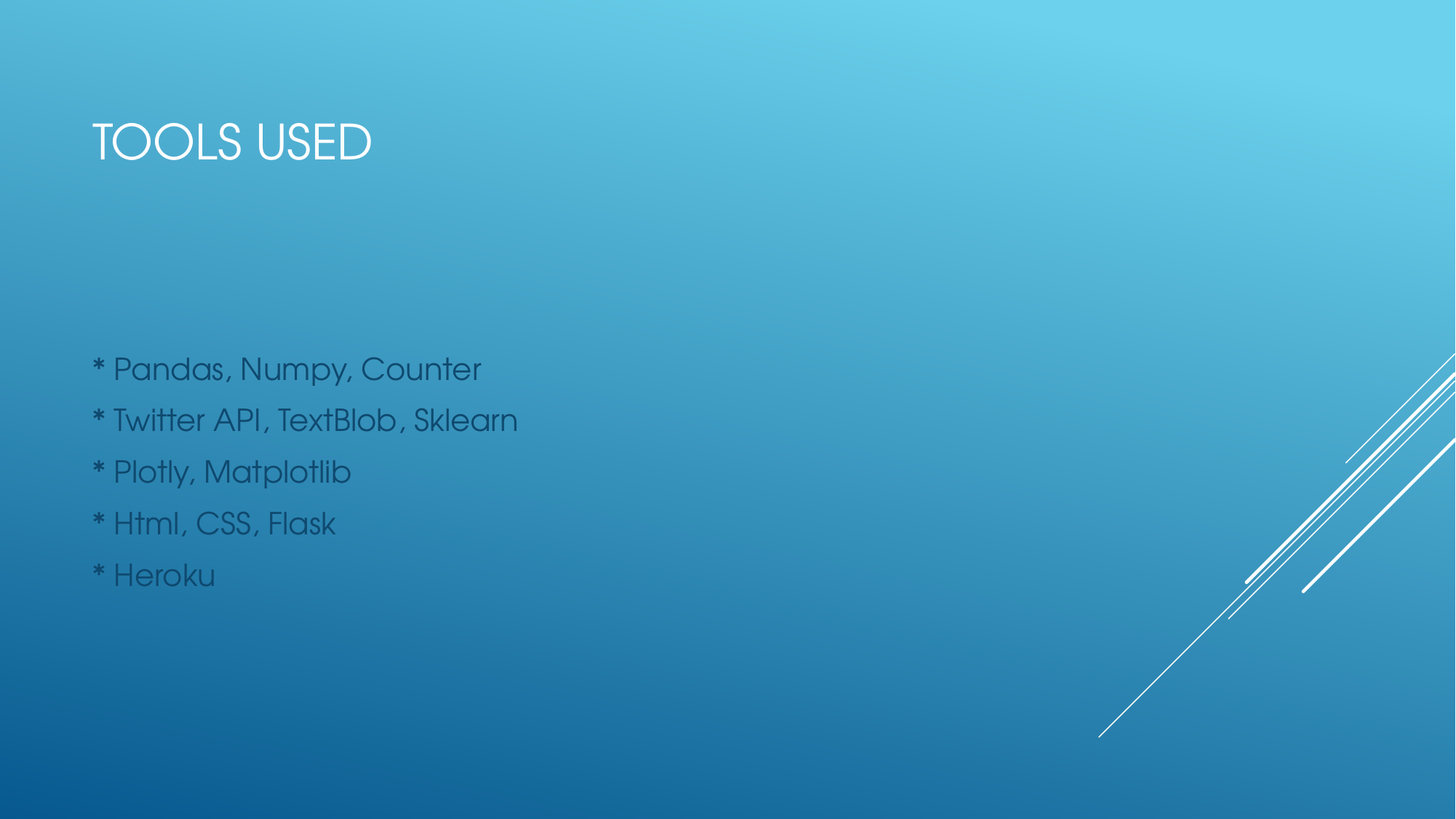

# Tools Used
* Pandas, Numpy, Counter
* Twitter API, TextBlob, Sklearn
* Plotly, Matplotlib
* Html, CSS, Flask
* Heroku